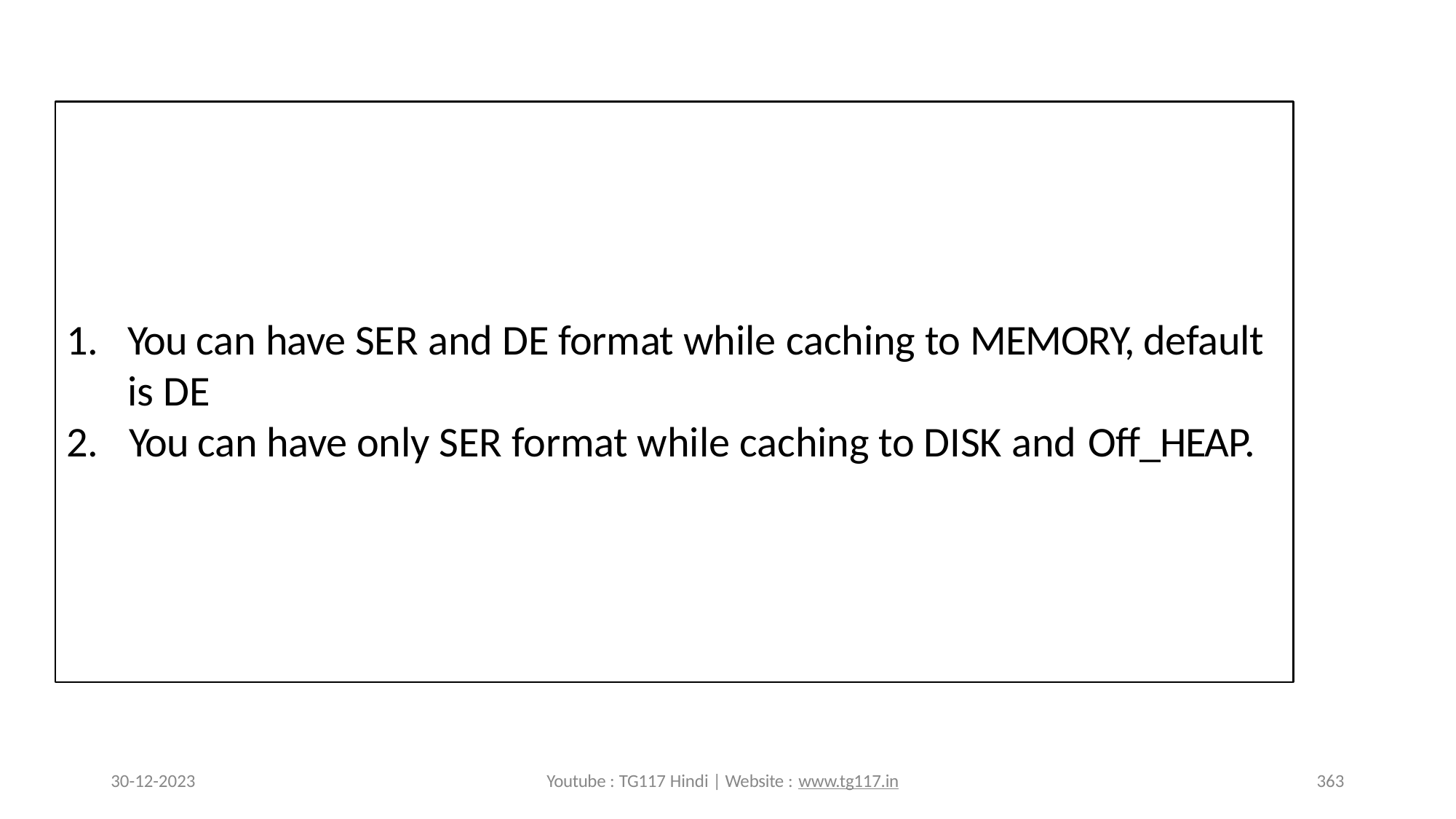

# 1.	You can have SER and DE format while caching to MEMORY, default  is DE
2.	You can have only SER format while caching to DISK and Off_HEAP.
30-12-2023
Youtube : TG117 Hindi | Website : www.tg117.in
363